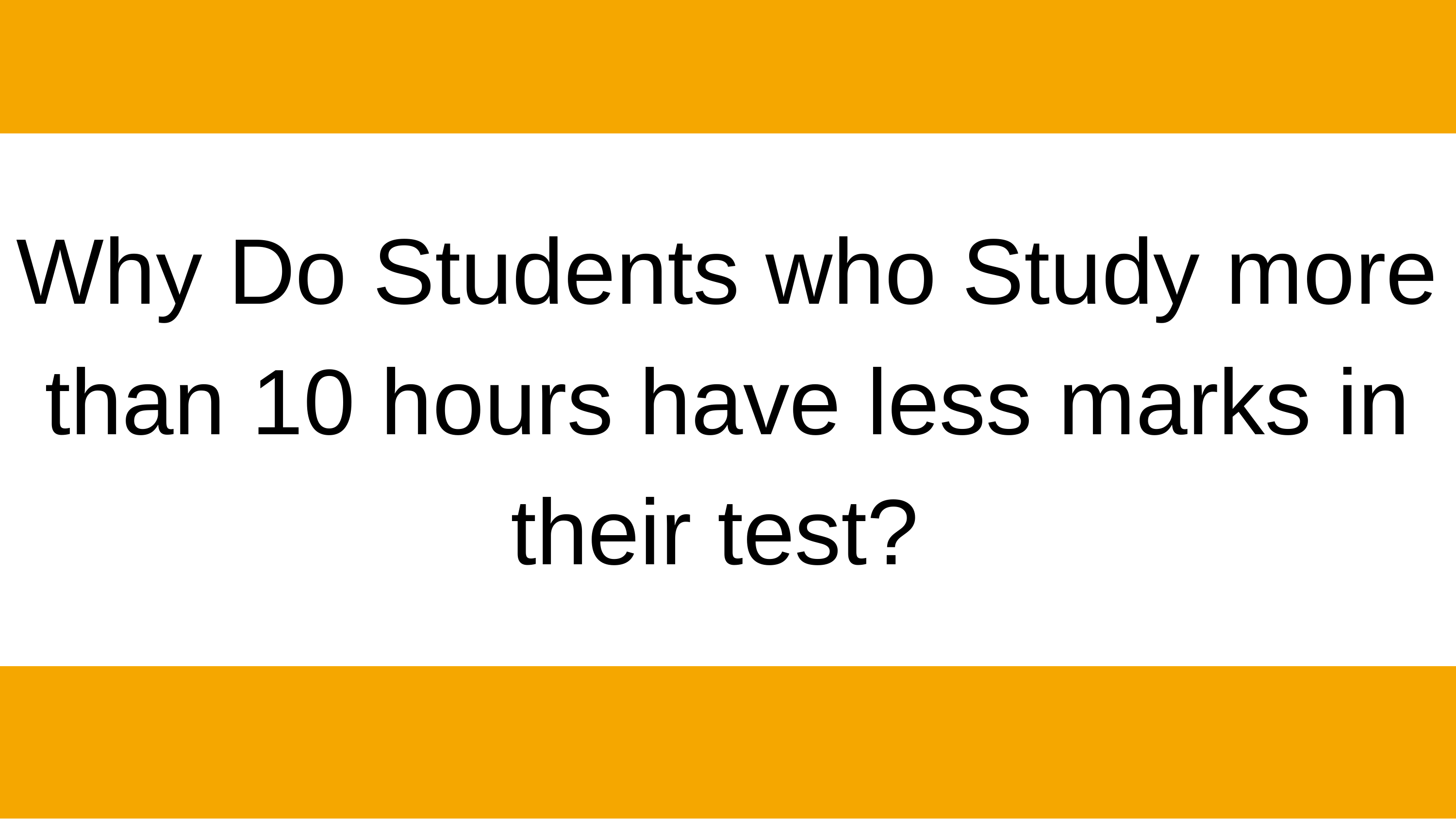

Why Do Students who Study more than 10 hours have less marks in their test?